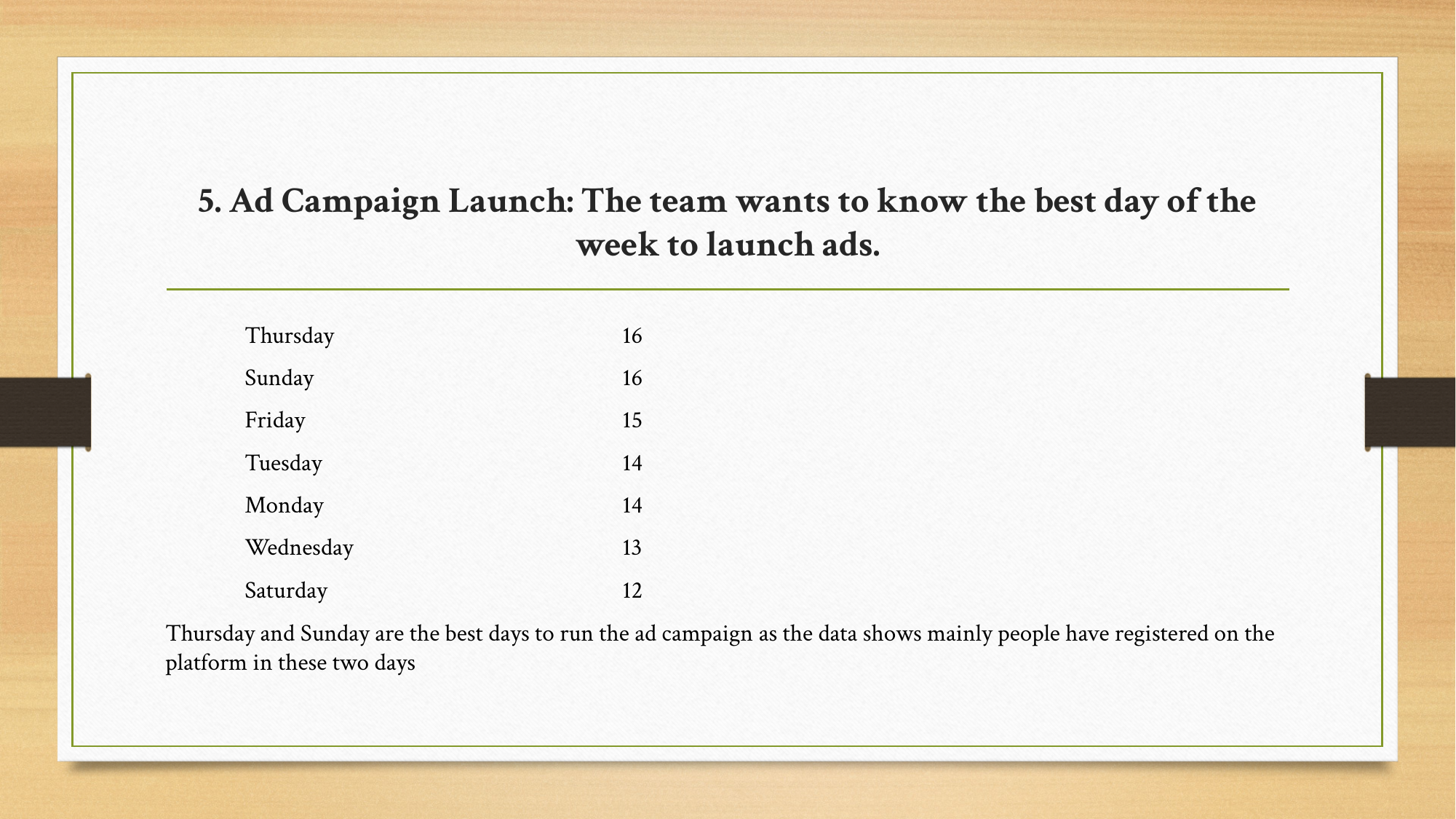

# 5. Ad Campaign Launch: The team wants to know the best day of the week to launch ads.
| Thursday | 16 |
| --- | --- |
| Sunday | 16 |
| Friday | 15 |
| Tuesday | 14 |
| Monday | 14 |
| Wednesday | 13 |
| Saturday | 12 |
Thursday and Sunday are the best days to run the ad campaign as the data shows mainly people have registered on the platform in these two days